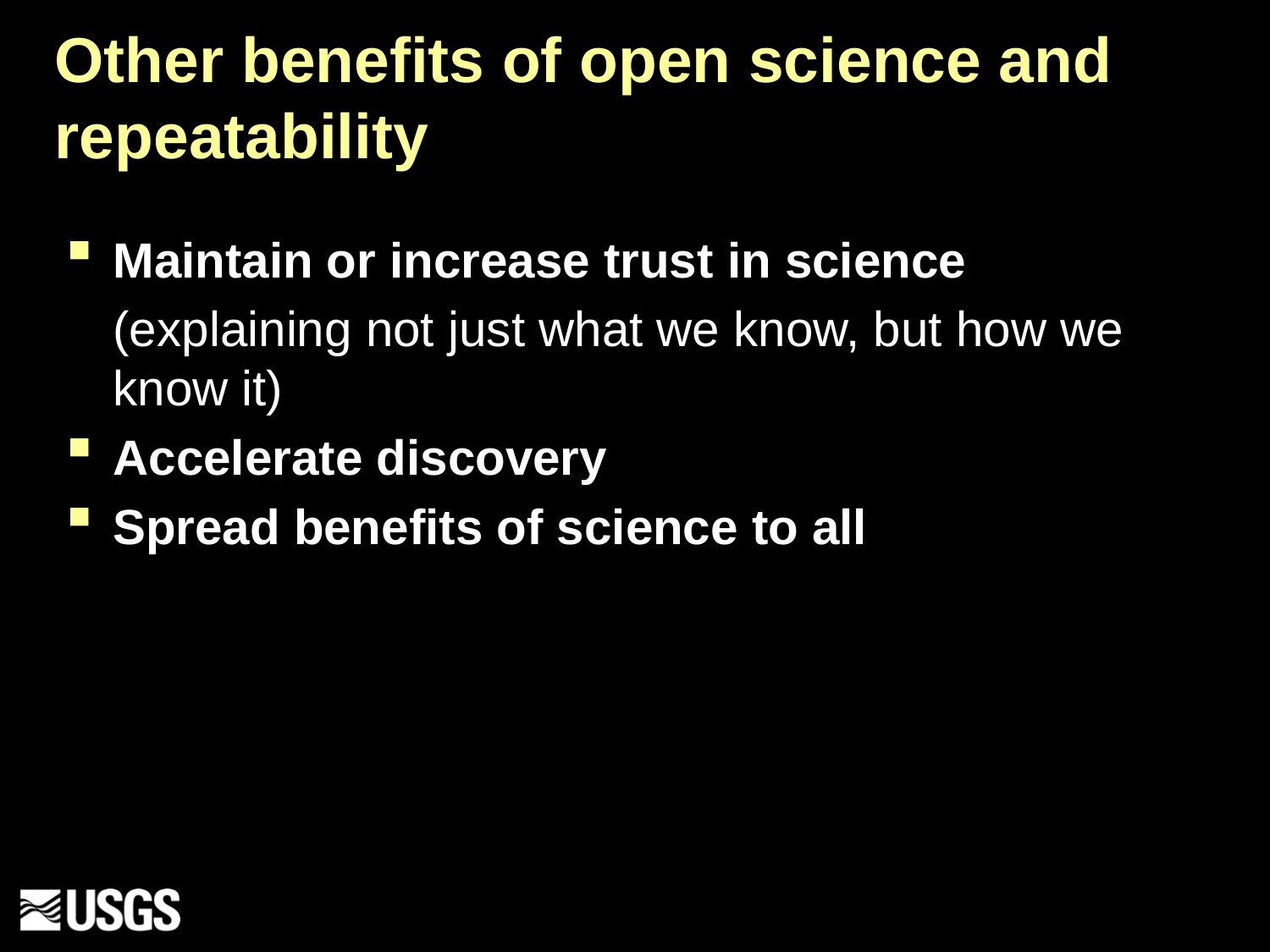

Other benefits of open science and repeatability
Maintain or increase trust in science
(explaining not just what we know, but how we know it)
Accelerate discovery
Spread benefits of science to all